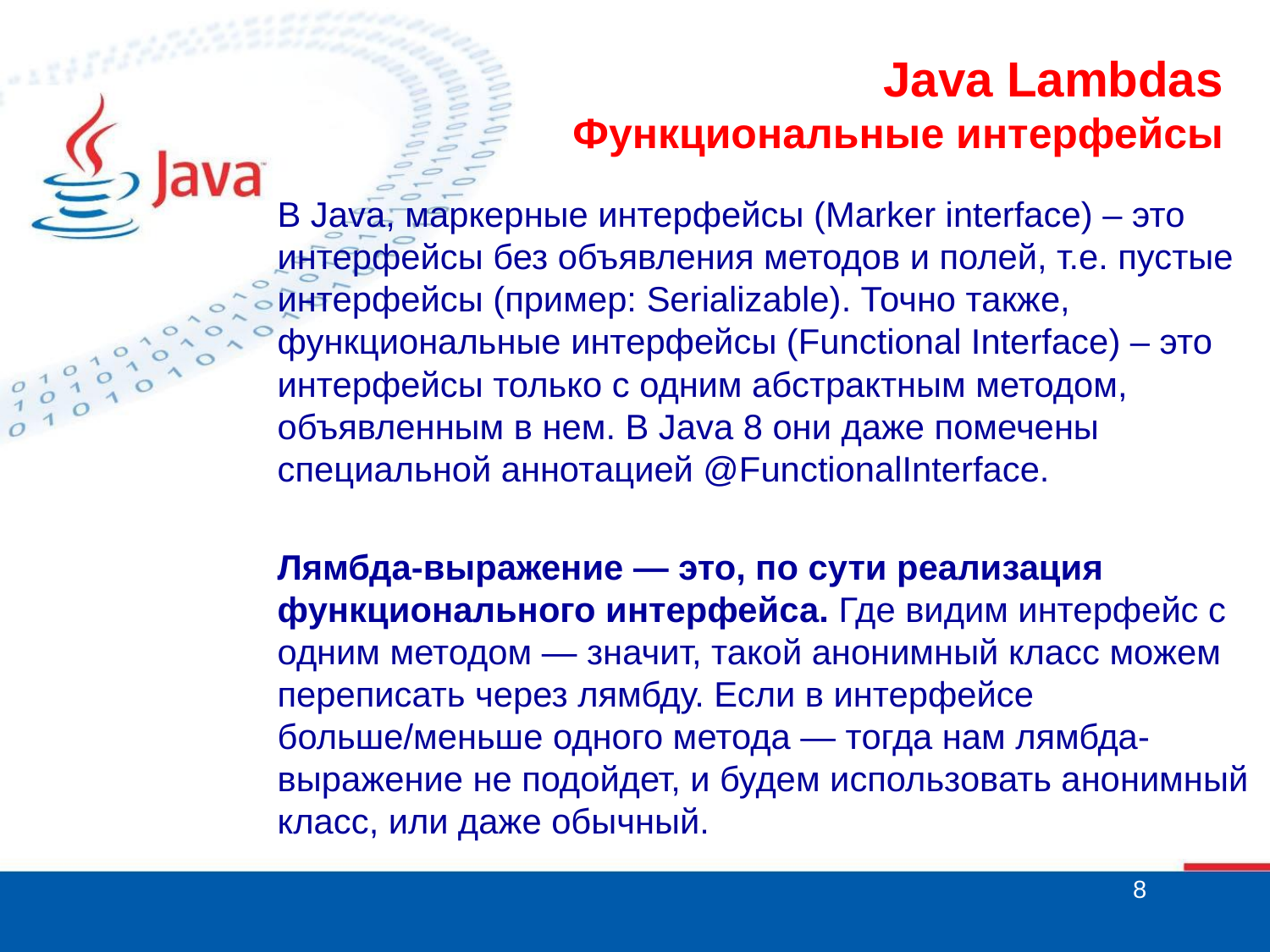

# Java Lambdas Функциональные интерфейсы
В Java, маркерные интерфейсы (Marker interface) – это интерфейсы без объявления методов и полей, т.е. пустые интерфейсы (пример: Serializable). Точно также, функциональные интерфейсы (Functional Interface) – это интерфейсы только с одним абстрактным методом, объявленным в нем. В Java 8 они даже помечены специальной аннотацией @FunctionalInterface.

Лямбда-выражение — это, по сути реализация функционального интерфейса. Где видим интерфейс с одним методом — значит, такой анонимный класс можем переписать через лямбду. Если в интерфейсе больше/меньше одного метода — тогда нам лямбда-выражение не подойдет, и будем использовать анонимный класс, или даже обычный.
8